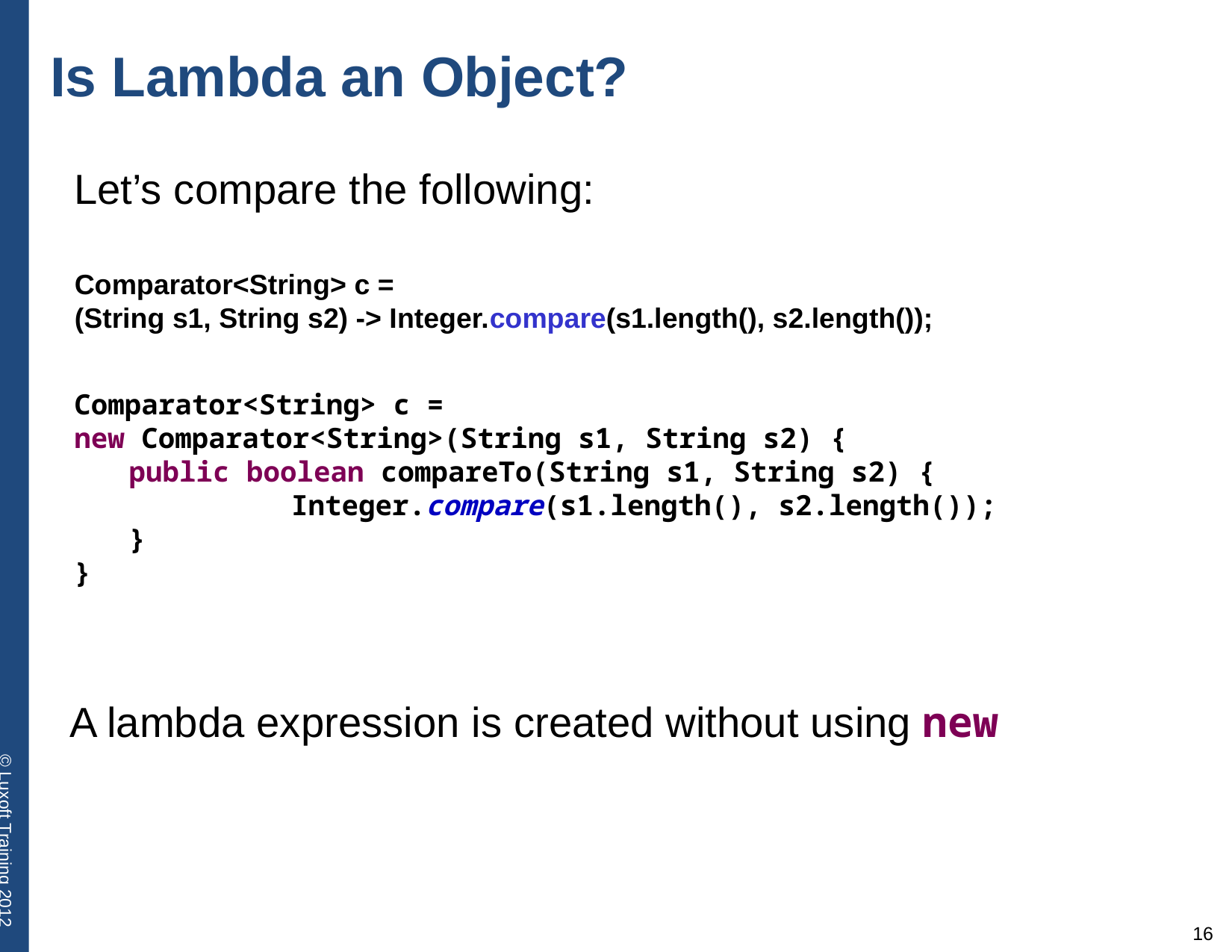

# Is Lambda an Object?

Let’s compare the following:

Comparator<String> c =
(String s1, String s2) -> Integer.compare(s1.length(), s2.length());

Comparator<String> c =
new Comparator<String>(String s1, String s2) {
public boolean compareTo(String s1, String s2) {
	   Integer.compare(s1.length(), s2.length());
}
}

A lambda expression is created without using new